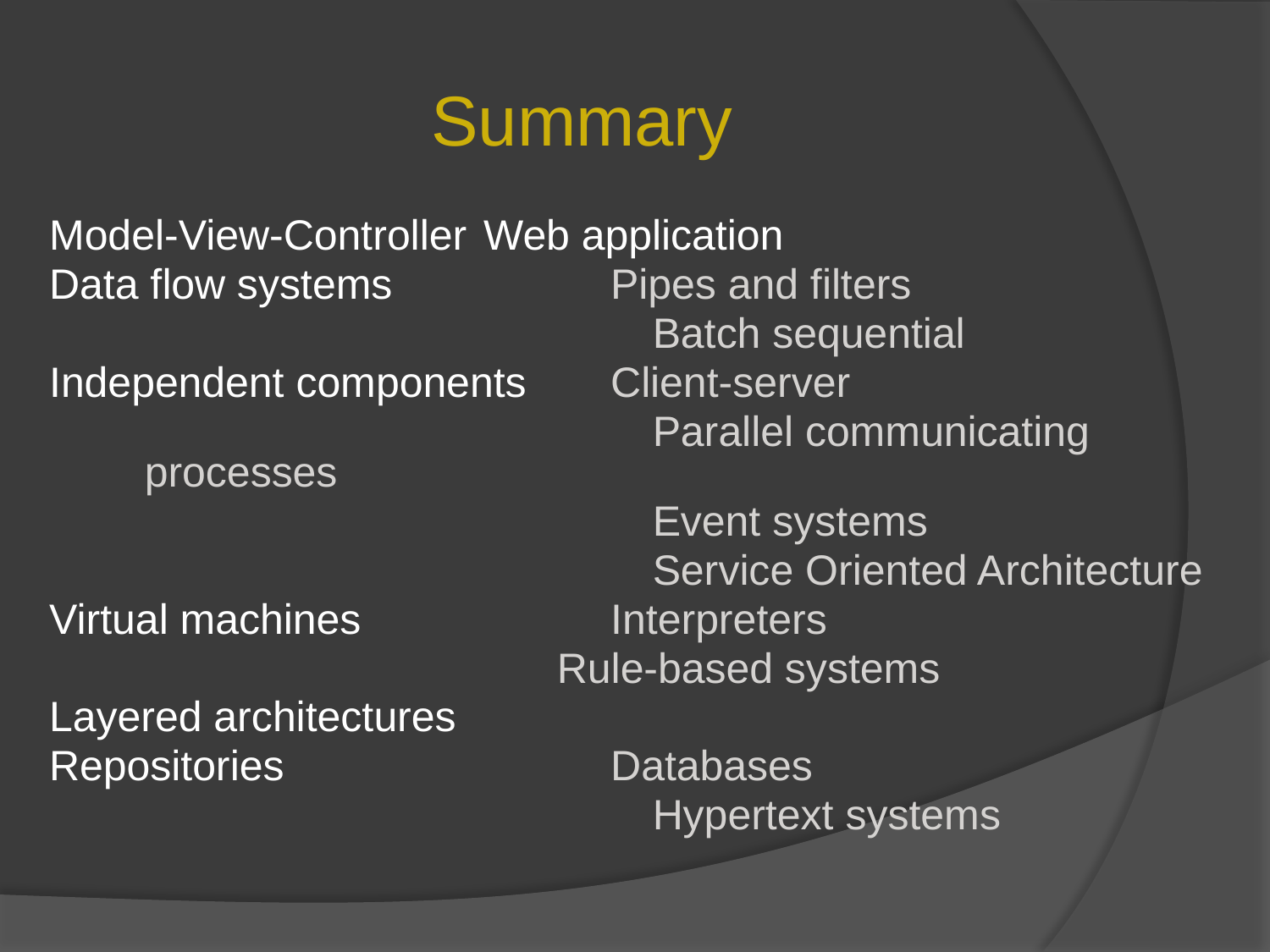

# Summary
Model-View-Controller	Web application
Data flow systems		Pipes and filters
					Batch sequential
Independent components	Client-server
                                     	Parallel communicating processes
                                     	Event systems
                                     	Service Oriented Architecture
Virtual machines		Interpreters
                                      Rule-based systems
Layered architectures
Repositories			Databases
					Hypertext systems